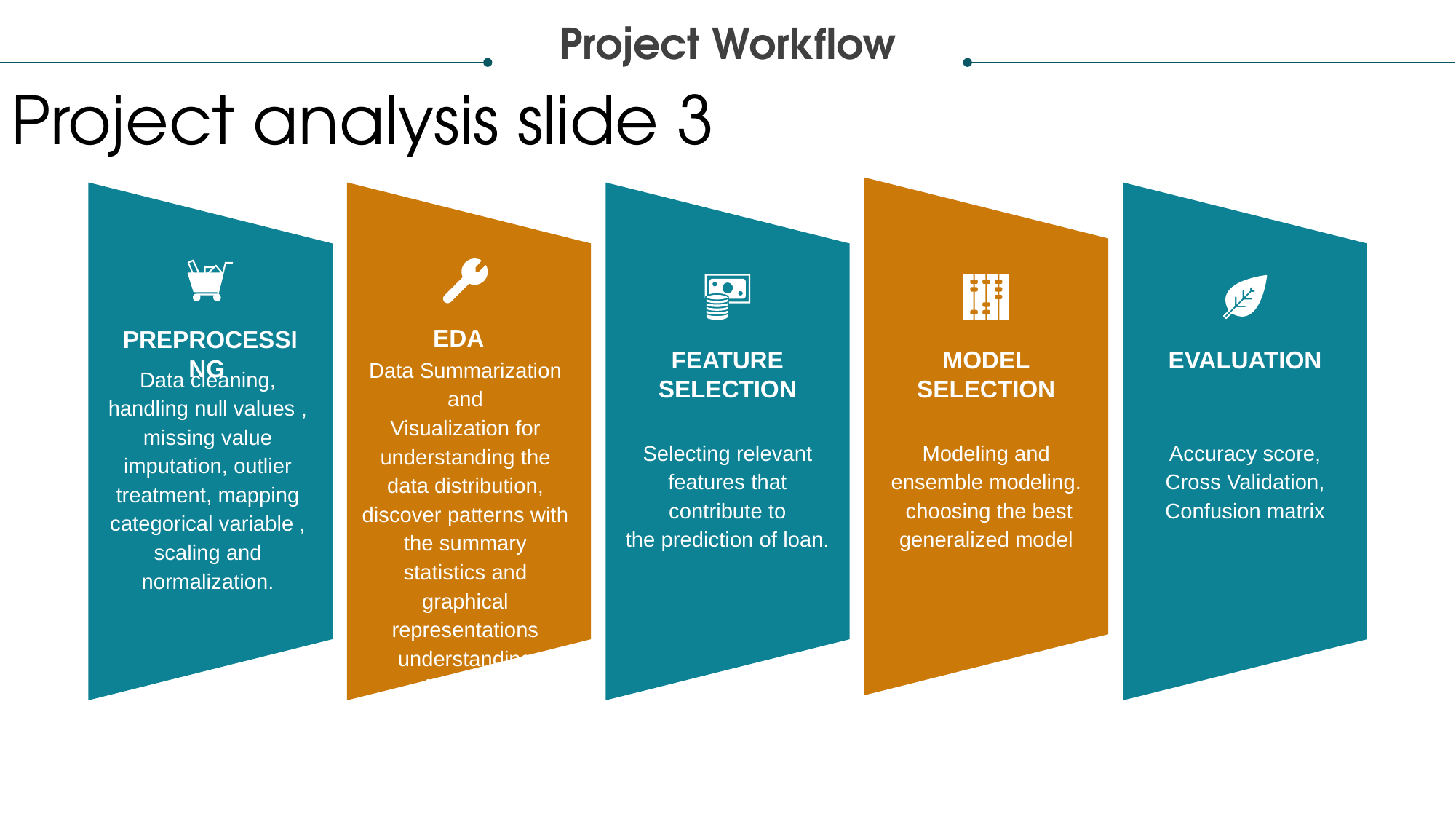

Project Workflow
Project analysis slide 3

EDA
PREPROCESSING
FEATURE SELECTION
MODEL SELECTION
EVALUATION
Data Summarization and
Visualization for understanding the data distribution, discover patterns with the summary statistics and graphical representations understanding features.
Data cleaning, handling null values , missing value imputation, outlier
treatment, mapping categorical variable ,
scaling and normalization.
Selecting relevant features that contribute to
the prediction of loan.
Modeling and ensemble modeling.
 choosing the best generalized model
Accuracy score, Cross Validation, Confusion matrix